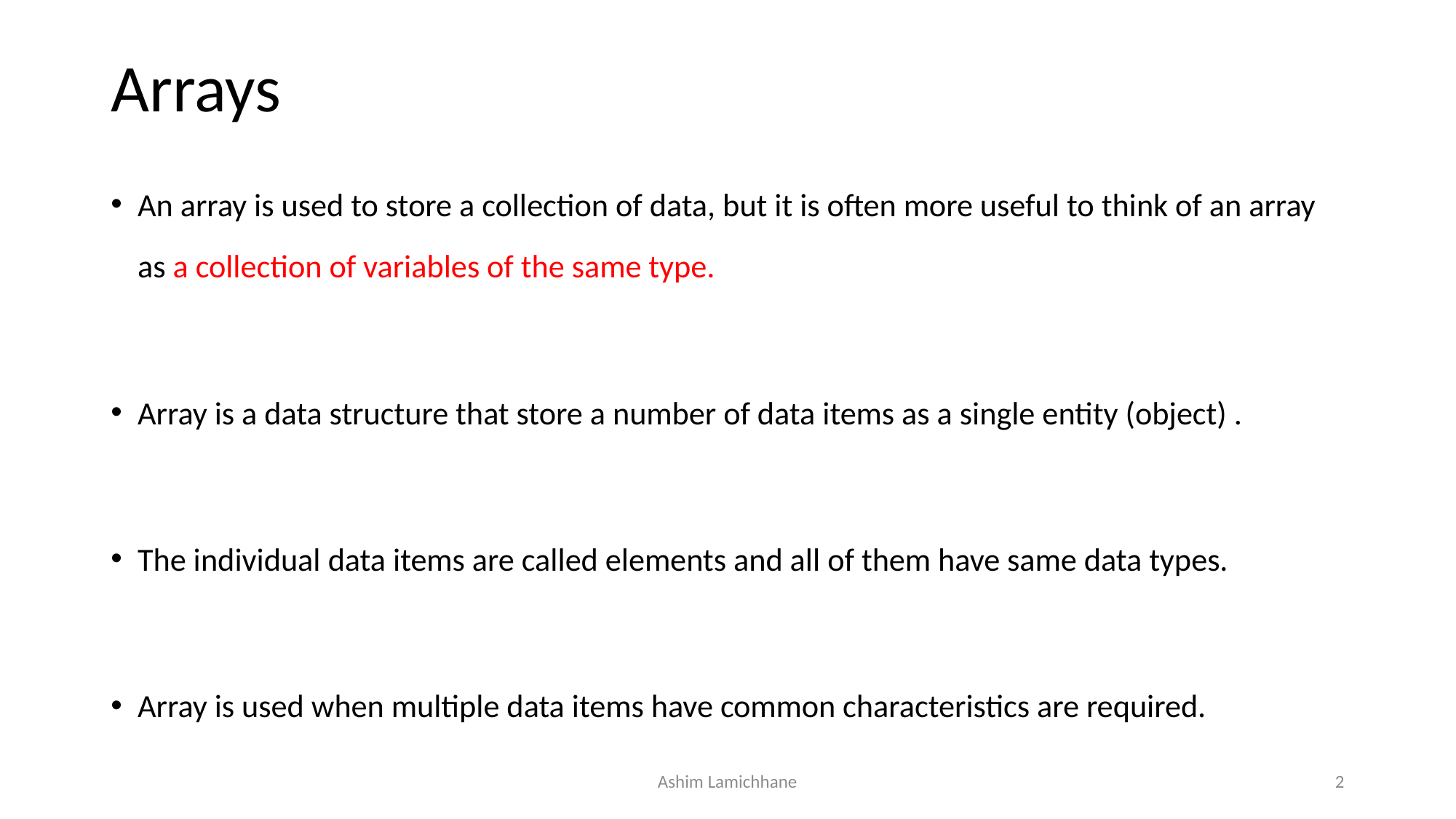

# Arrays
An array is used to store a collection of data, but it is often more useful to think of an array as a collection of variables of the same type.

Array is a data structure that store a number of data items as a single entity (object) .

The individual data items are called elements and all of them have same data types.

Array is used when multiple data items have common characteristics are required.
Ashim Lamichhane
2